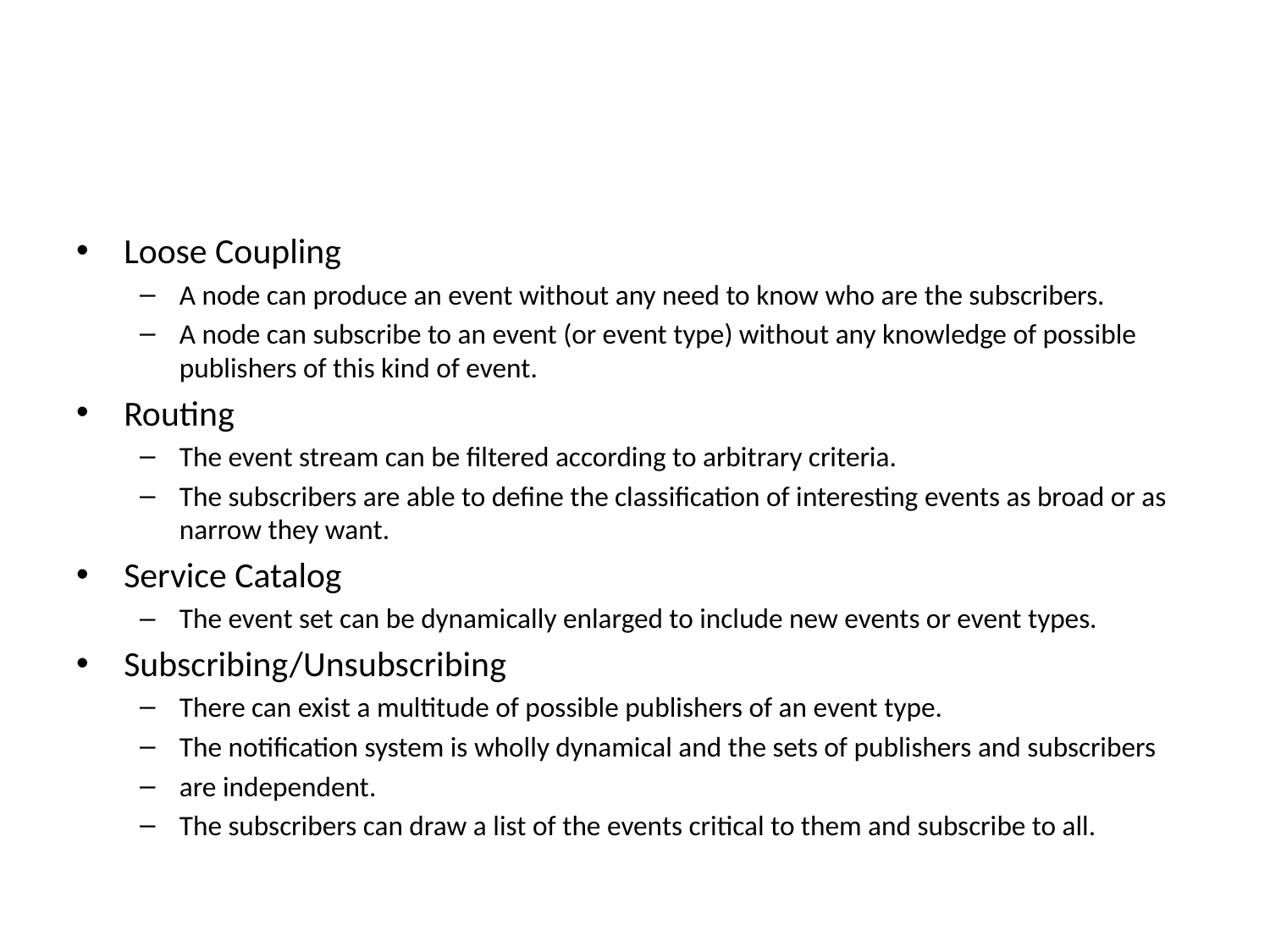

#
Loose Coupling
A node can produce an event without any need to know who are the subscribers.
A node can subscribe to an event (or event type) without any knowledge of possible publishers of this kind of event.
Routing
The event stream can be filtered according to arbitrary criteria.
The subscribers are able to define the classification of interesting events as broad or as narrow they want.
Service Catalog
The event set can be dynamically enlarged to include new events or event types.
Subscribing/Unsubscribing
There can exist a multitude of possible publishers of an event type.
The notification system is wholly dynamical and the sets of publishers and subscribers
are independent.
The subscribers can draw a list of the events critical to them and subscribe to all.